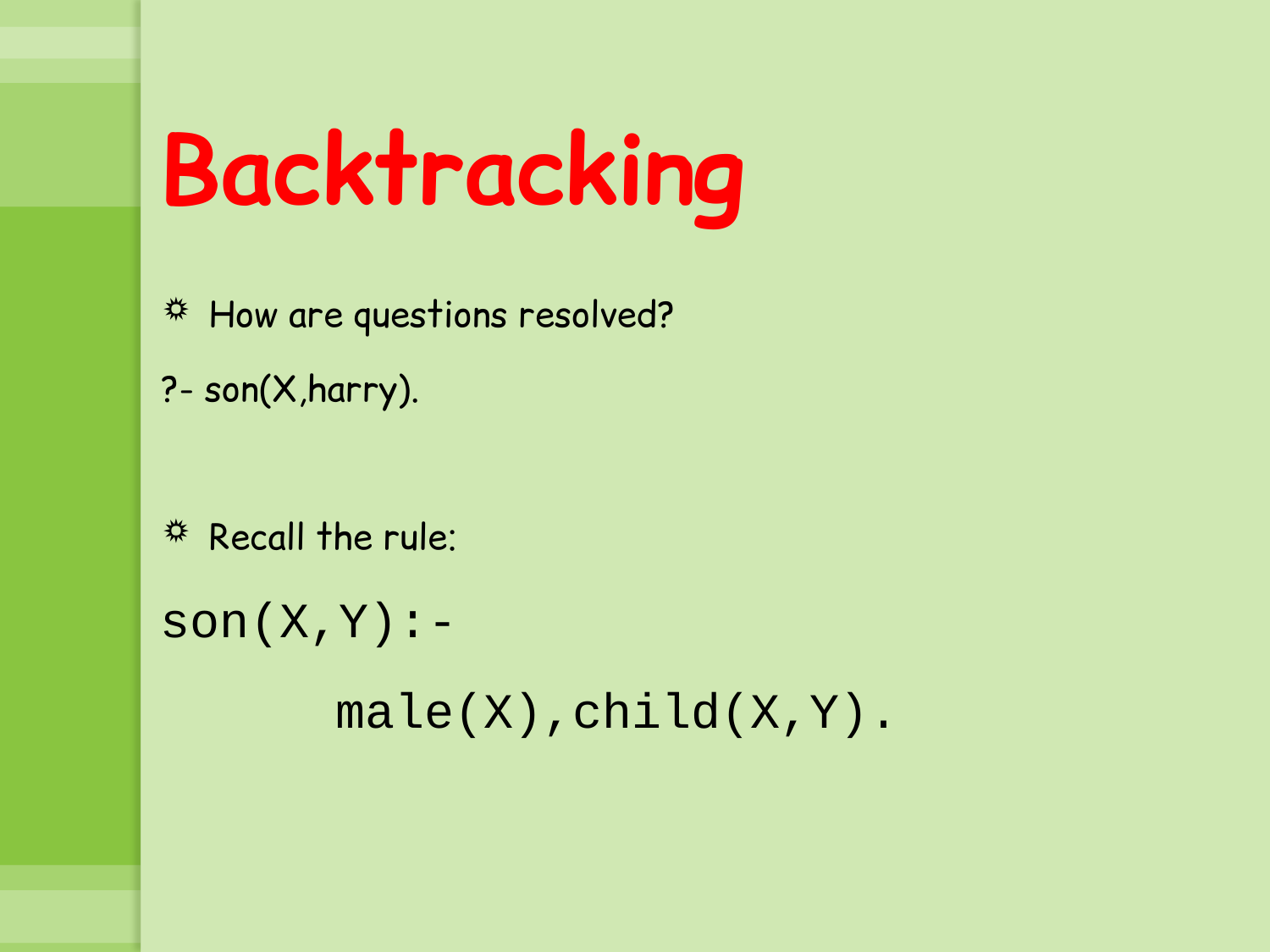

# Backtracking
How are questions resolved?
?- son(X,harry).

Recall the rule:
son(X,Y):-
		male(X),child(X,Y).